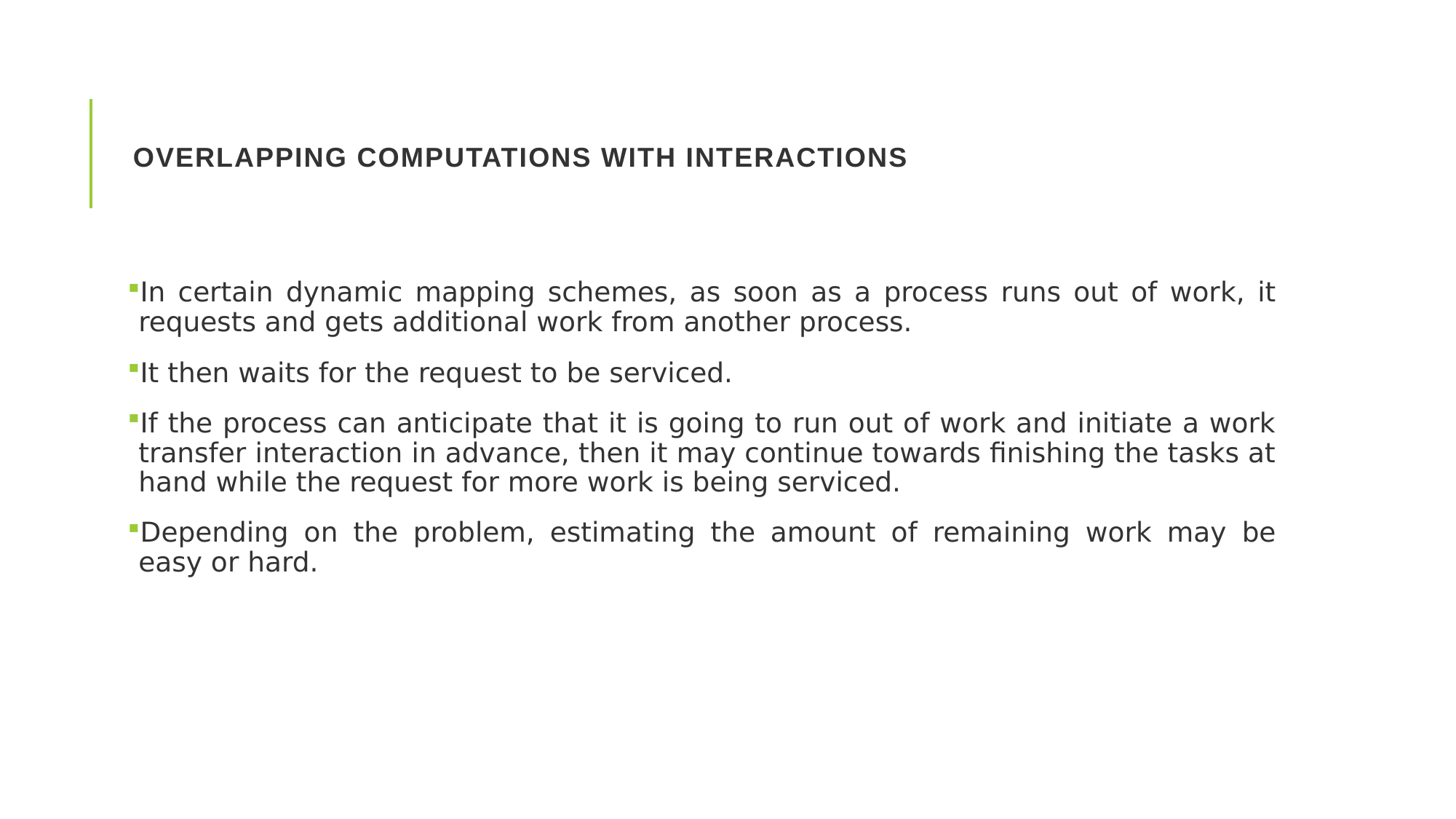

# Overlapping Computations with Interactions
In certain dynamic mapping schemes, as soon as a process runs out of work, it requests and gets additional work from another process.
It then waits for the request to be serviced.
If the process can anticipate that it is going to run out of work and initiate a work transfer interaction in advance, then it may continue towards finishing the tasks at hand while the request for more work is being serviced.
Depending on the problem, estimating the amount of remaining work may be easy or hard.